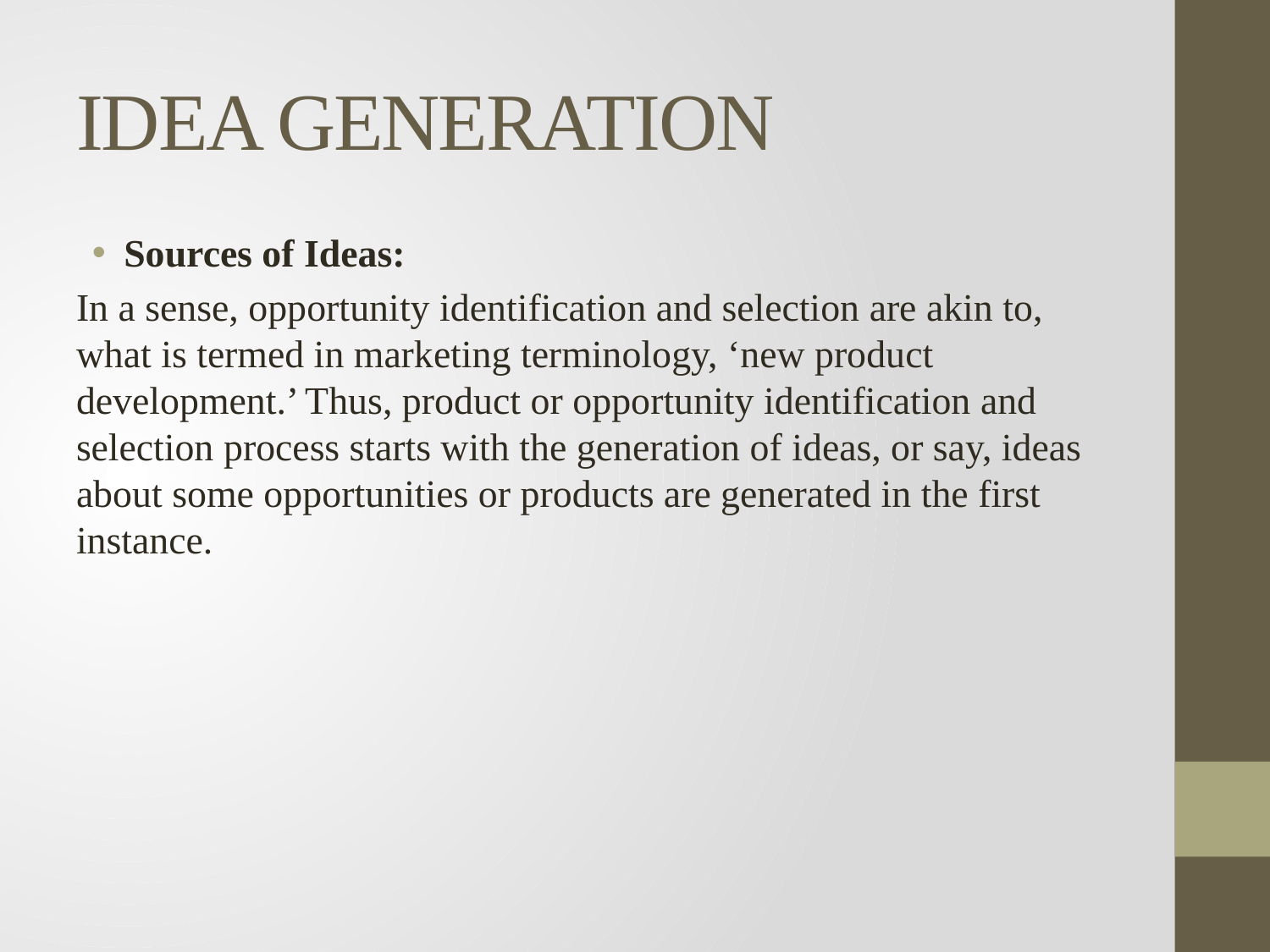

# IDEA GENERATION
Sources of Ideas:
In a sense, opportunity identification and selection are akin to, what is termed in marketing terminology, ‘new product development.’ Thus, product or opportunity identification and selection process starts with the generation of ideas, or say, ideas about some opportunities or products are generated in the first instance.